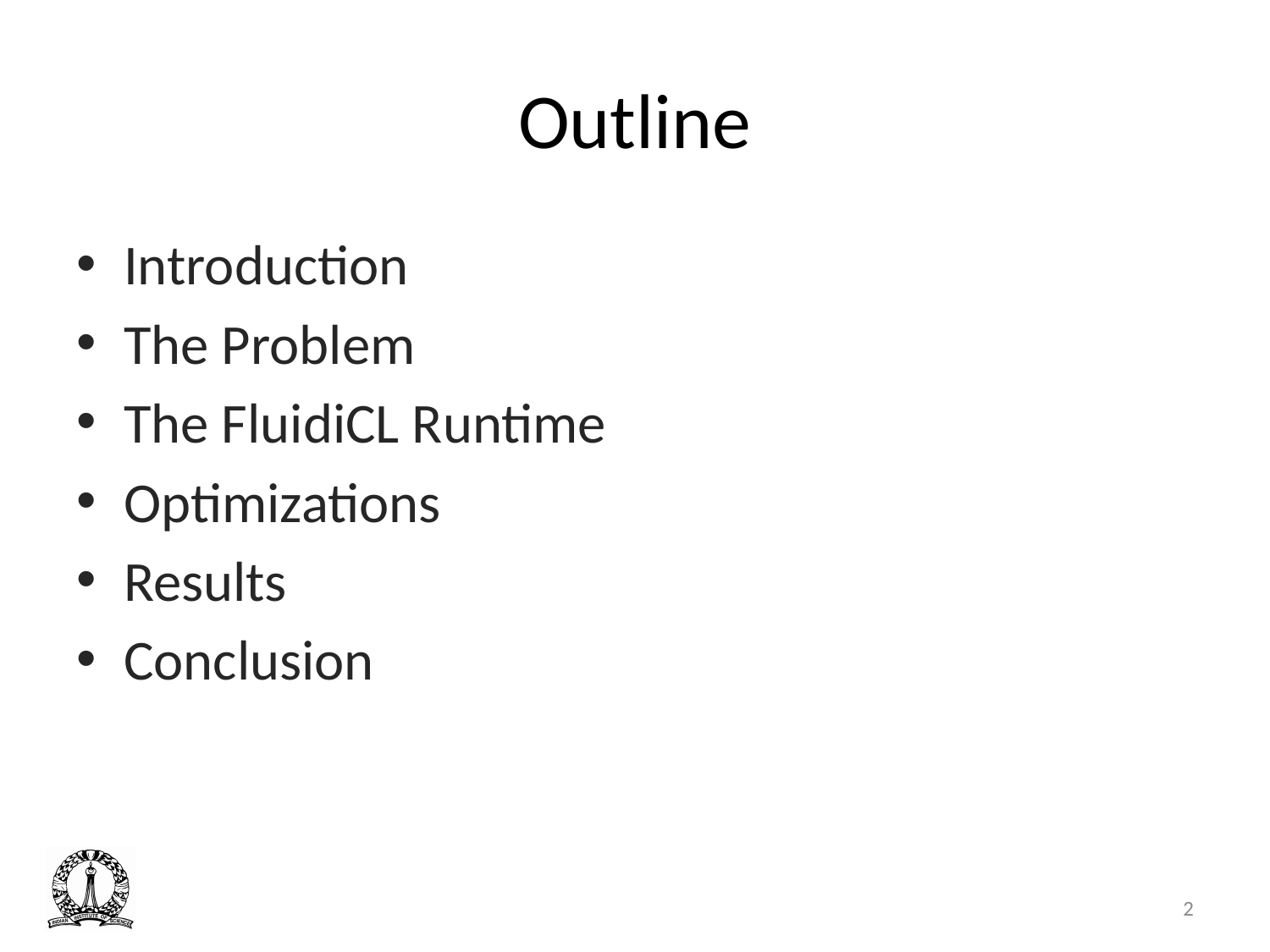

# Outline
Introduction
The Problem
The FluidiCL Runtime
Optimizations
Results
Conclusion
2